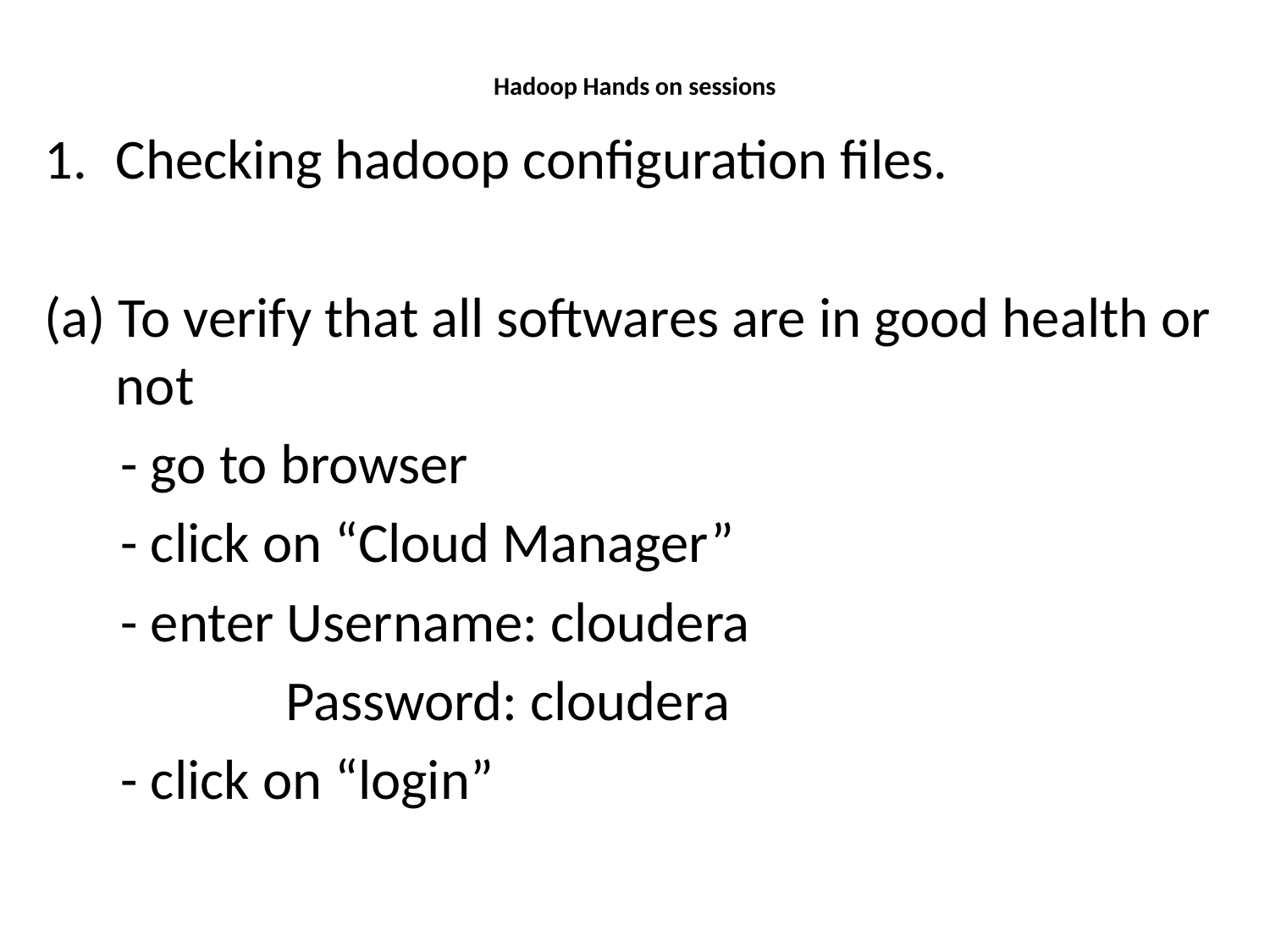

# Hadoop Hands on sessions
Checking hadoop configuration files.

(a) To verify that all softwares are in good health or not
      - go to browser
      - click on “Cloud Manager”
      - enter Username: cloudera
                   Password: cloudera
      - click on “login”